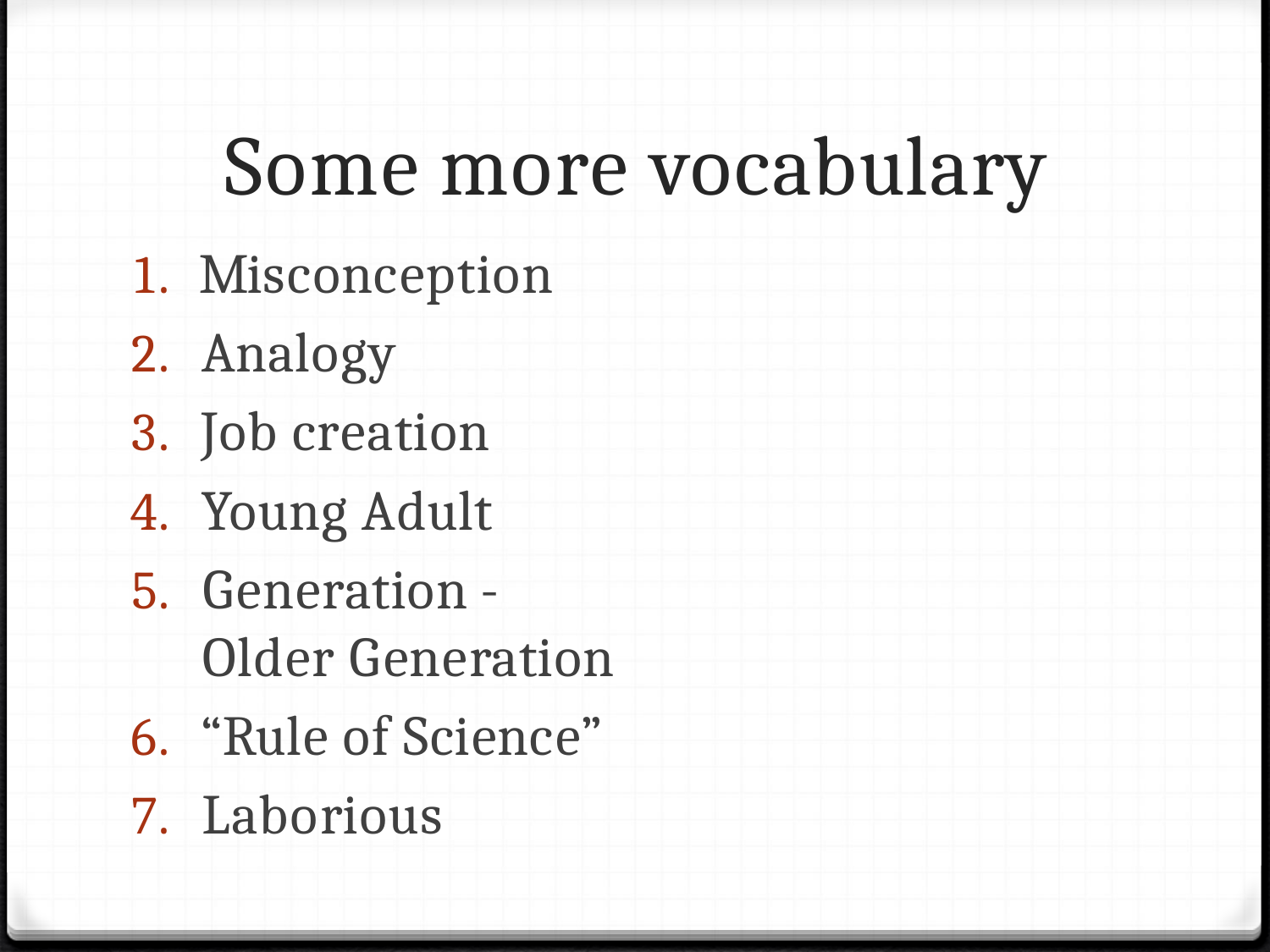

# Some more vocabulary
Misconception
Analogy
Job creation
Young Adult
Generation - Older Generation
“Rule of Science”
Laborious